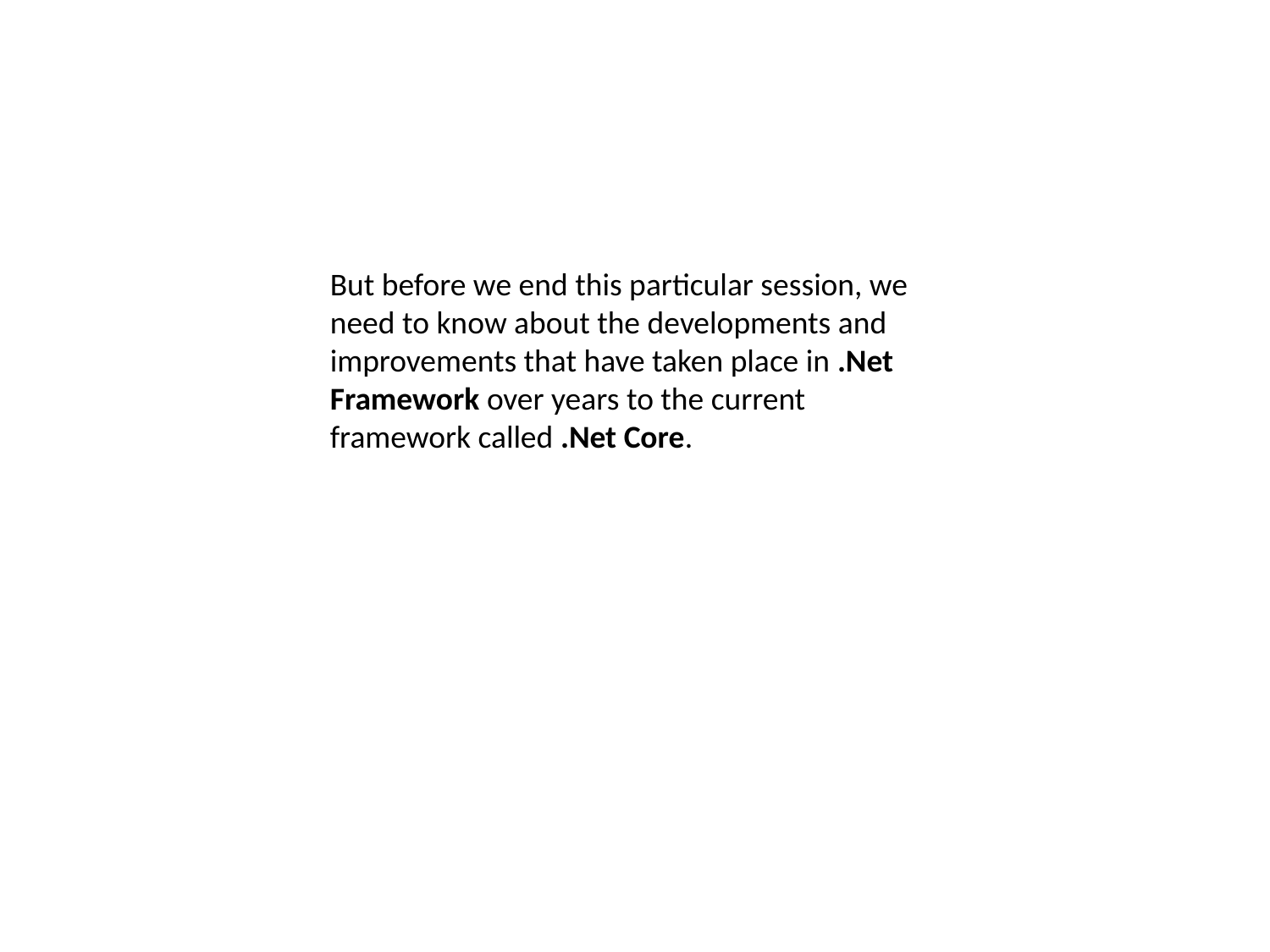

But before we end this particular session, we need to know about the developments and improvements that have taken place in .Net Framework over years to the current framework called .Net Core.